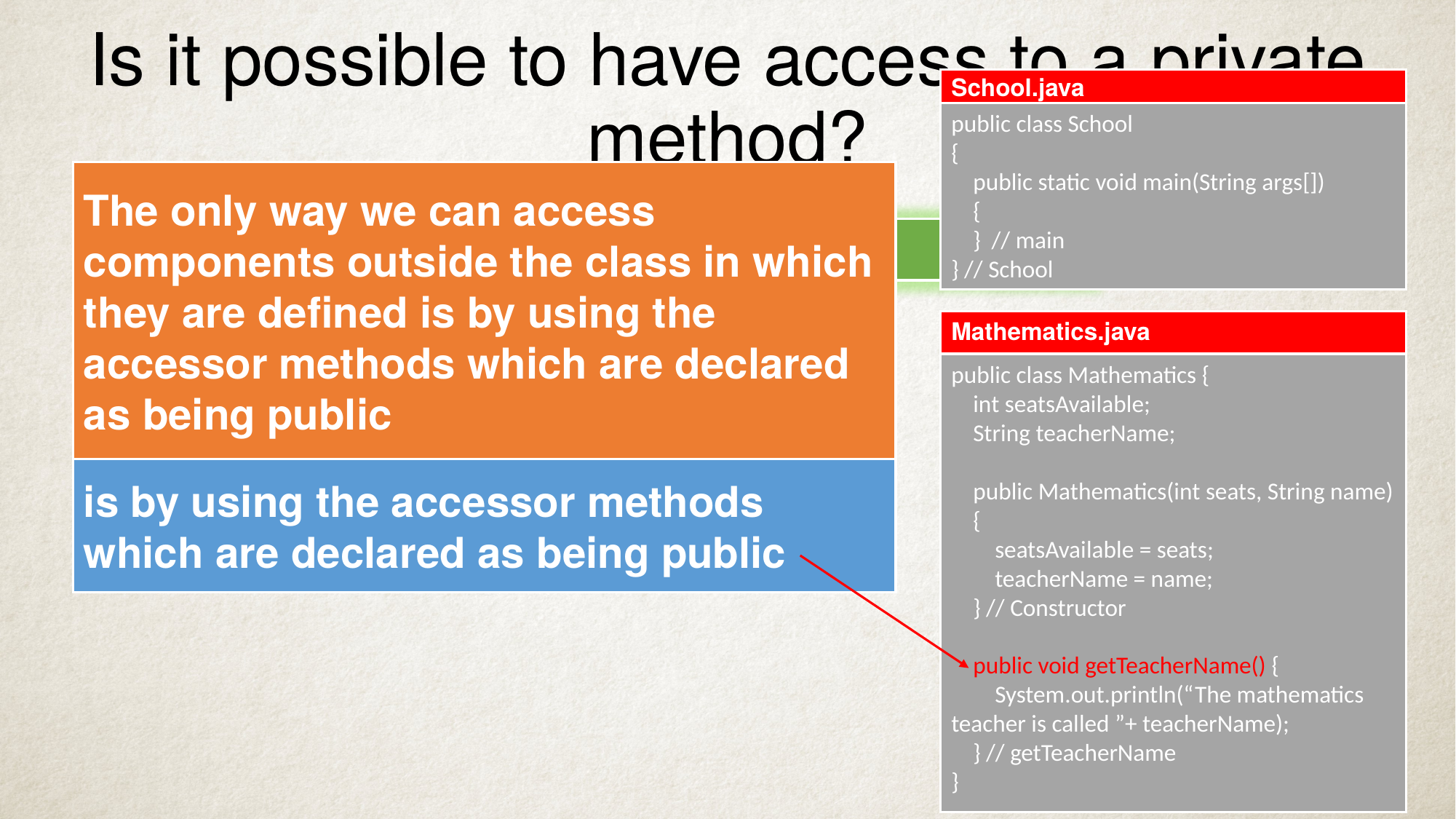

# Is it possible to have access to a private method?
School.java
public class School
{
    public static void main(String args[])
    {
    }  // main
} // School
The only way we can access components outside the class in which they are defined is by using the accessor methods which are declared as being public
YES
Mathematics.java
public class Mathematics {
    int seatsAvailable;
    String teacherName;

    public Mathematics(int seats, String name)
    {
        seatsAvailable = seats;
        teacherName = name;
    } // Constructor

    public void getTeacherName() {
        System.out.println(“The mathematics teacher is called ”+ teacherName);
    } // getTeacherName
}
is by using the accessor methods which are declared as being public